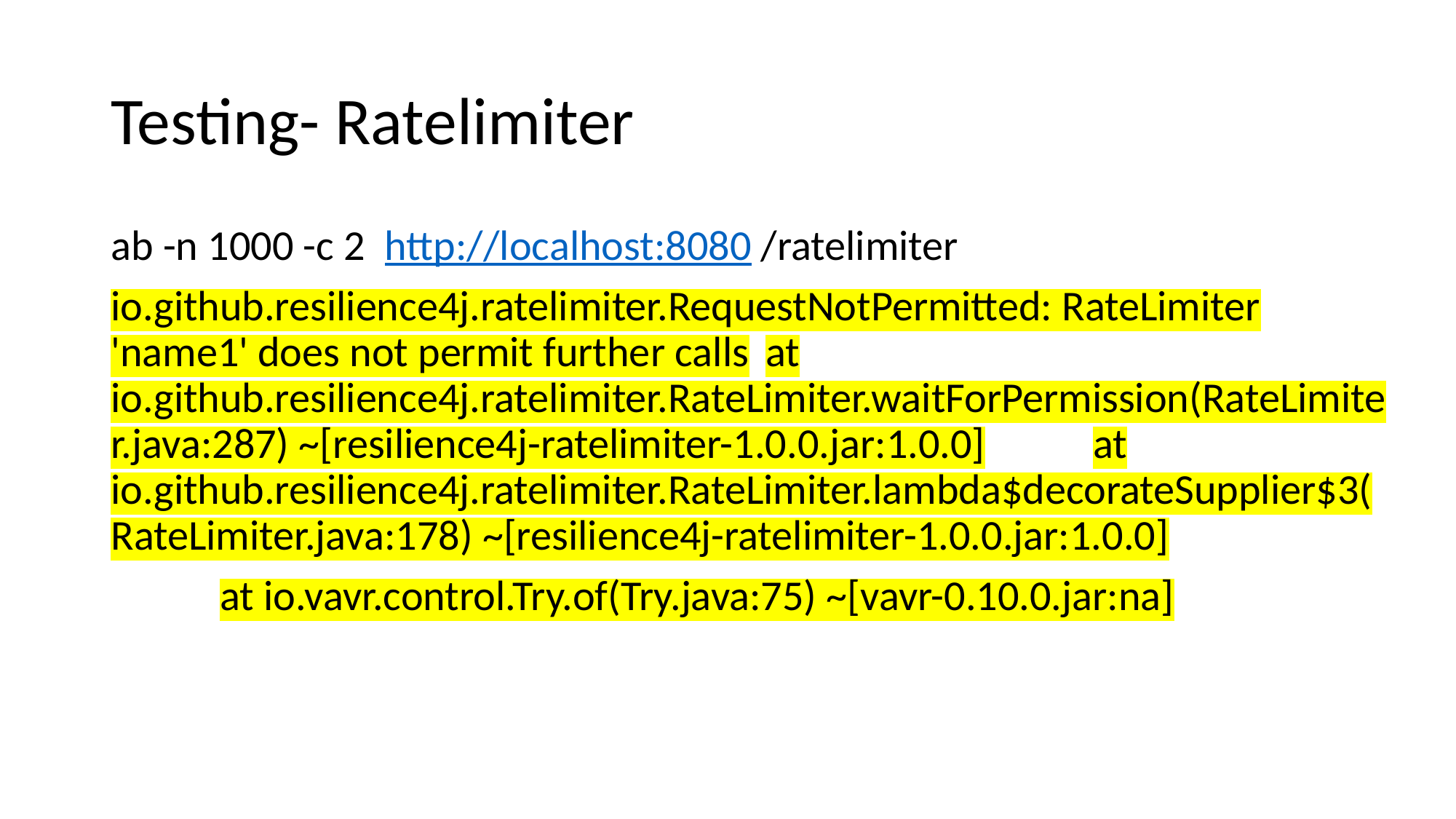

# Testing- Ratelimiter
ab -n 1000 -c 2  http://localhost:8080 /ratelimiter
io.github.resilience4j.ratelimiter.RequestNotPermitted: RateLimiter 'name1' does not permit further calls	at io.github.resilience4j.ratelimiter.RateLimiter.waitForPermission(RateLimiter.java:287) ~[resilience4j-ratelimiter-1.0.0.jar:1.0.0]	at io.github.resilience4j.ratelimiter.RateLimiter.lambda$decorateSupplier$3(RateLimiter.java:178) ~[resilience4j-ratelimiter-1.0.0.jar:1.0.0]
	at io.vavr.control.Try.of(Try.java:75) ~[vavr-0.10.0.jar:na]